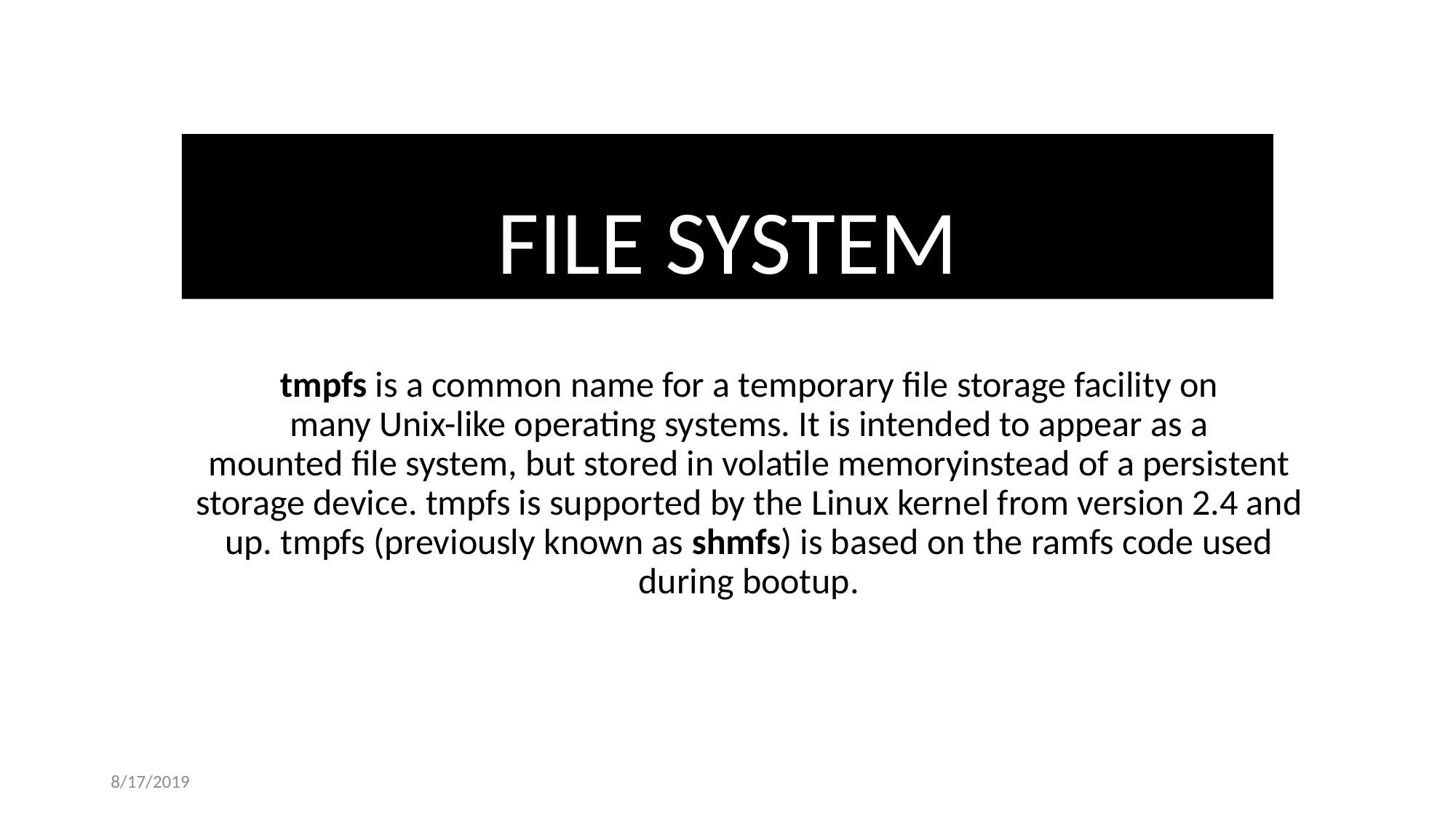

# FILE SYSTEM
tmpfs is a common name for a temporary file storage facility on many Unix-like operating systems. It is intended to appear as a mounted file system, but stored in volatile memoryinstead of a persistent storage device. tmpfs is supported by the Linux kernel from version 2.4 and up. tmpfs (previously known as shmfs) is based on the ramfs code used during bootup.
8/17/2019